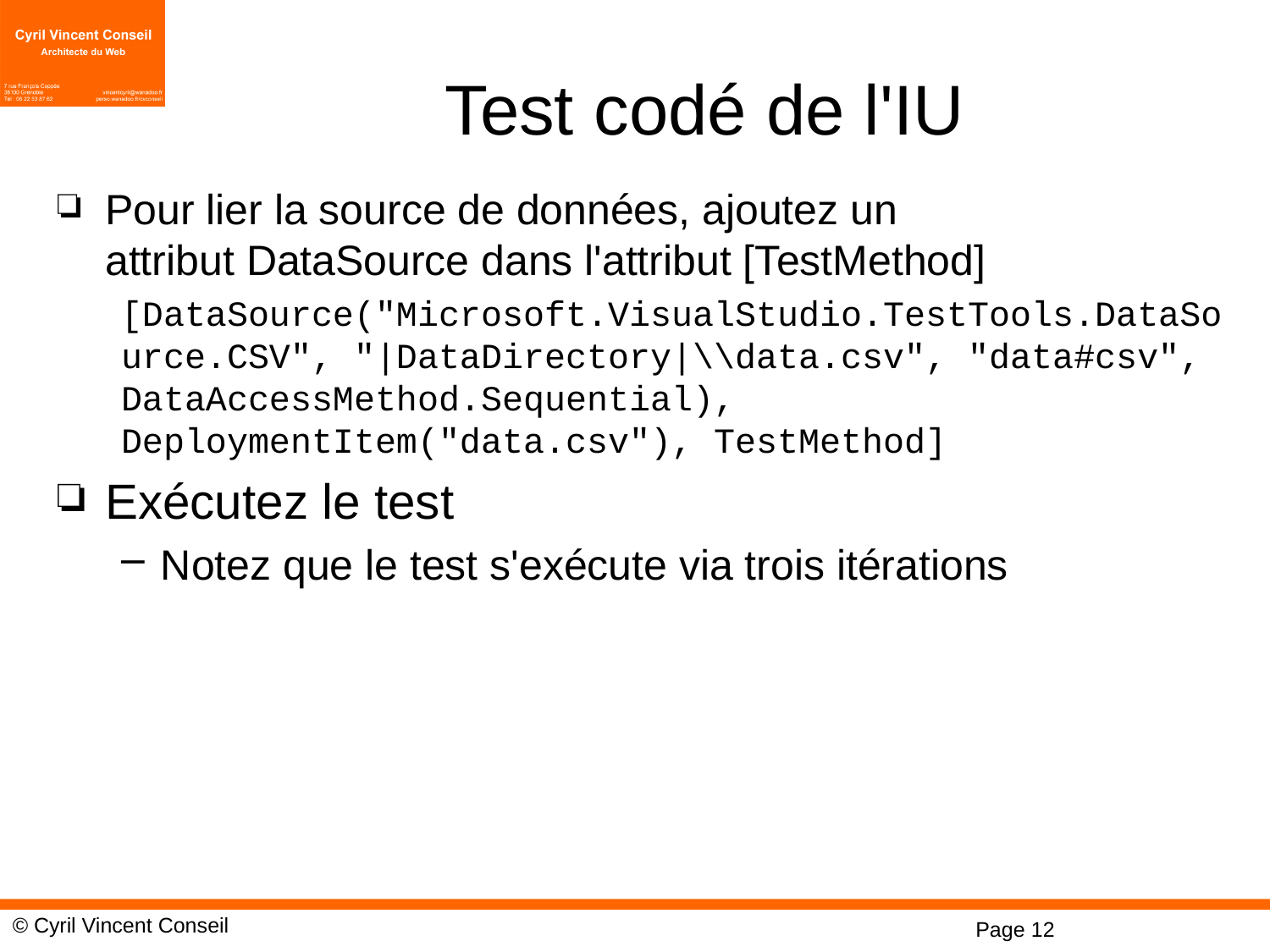

# Test codé de l'IU
Pour lier la source de données, ajoutez un attribut DataSource dans l'attribut [TestMethod]
[DataSource("Microsoft.VisualStudio.TestTools.DataSource.CSV", "|DataDirectory|\\data.csv", "data#csv", DataAccessMethod.Sequential), DeploymentItem("data.csv"), TestMethod]
Exécutez le test
Notez que le test s'exécute via trois itérations